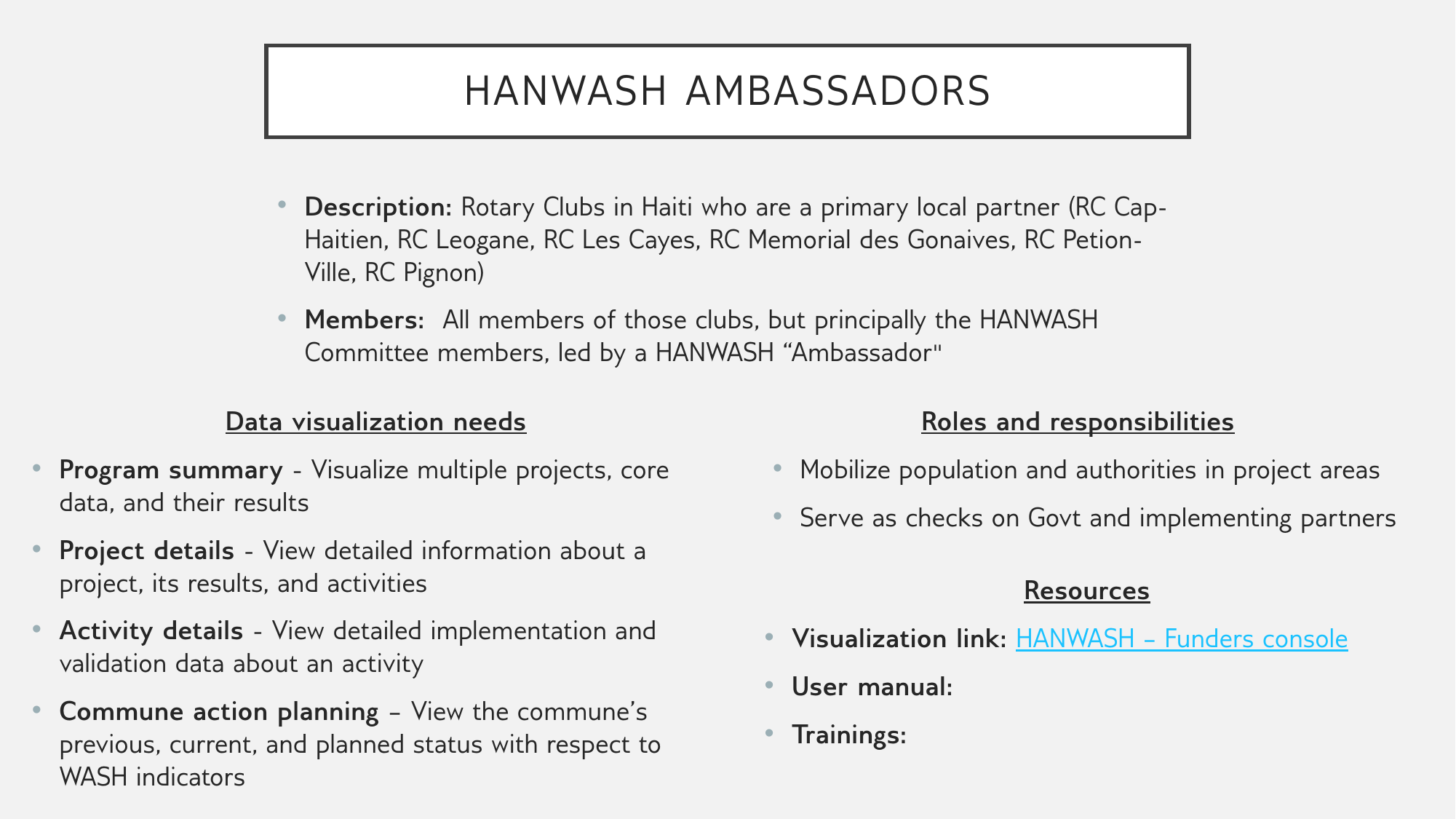

# HANWASH Ambassadors
Description: Rotary Clubs in Haiti who are a primary local partner (RC Cap-Haitien, RC Leogane, RC Les Cayes, RC Memorial des Gonaives, RC Petion-Ville, RC Pignon)
Members:  All members of those clubs, but principally the HANWASH Committee members, led by a HANWASH “Ambassador"
Data visualization needs
Program summary - Visualize multiple projects, core data, and their results
Project details - View detailed information about a project, its results, and activities
Activity details - View detailed implementation and validation data about an activity
Commune action planning – View the commune’s previous, current, and planned status with respect to WASH indicators
Roles and responsibilities
Mobilize population and authorities in project areas
Serve as checks on Govt and implementing partners

Resources
Visualization link: HANWASH – Funders console
User manual:
Trainings: